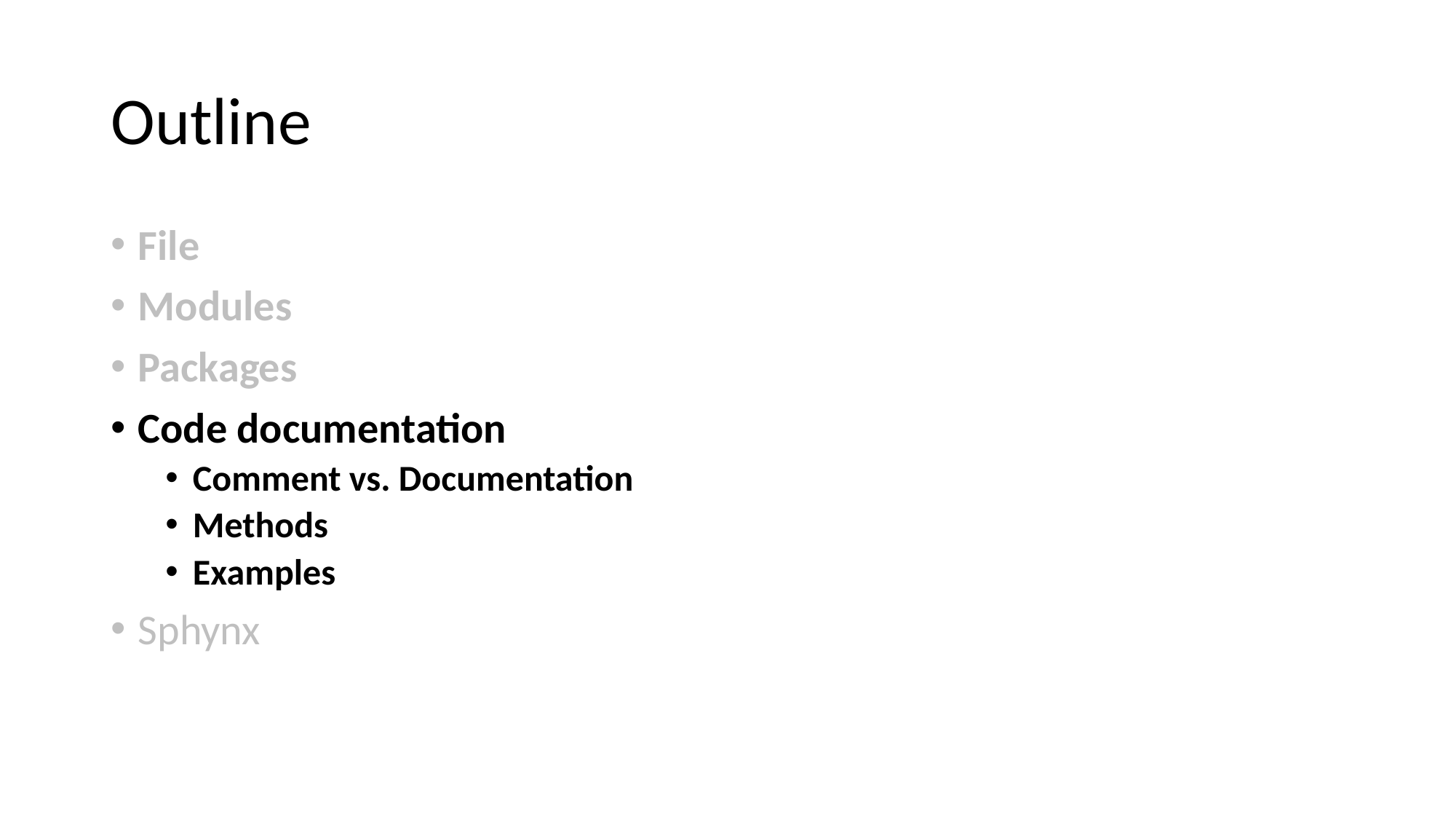

# Outline
File
Modules
Packages
Code documentation
Comment vs. Documentation
Methods
Examples
Sphynx